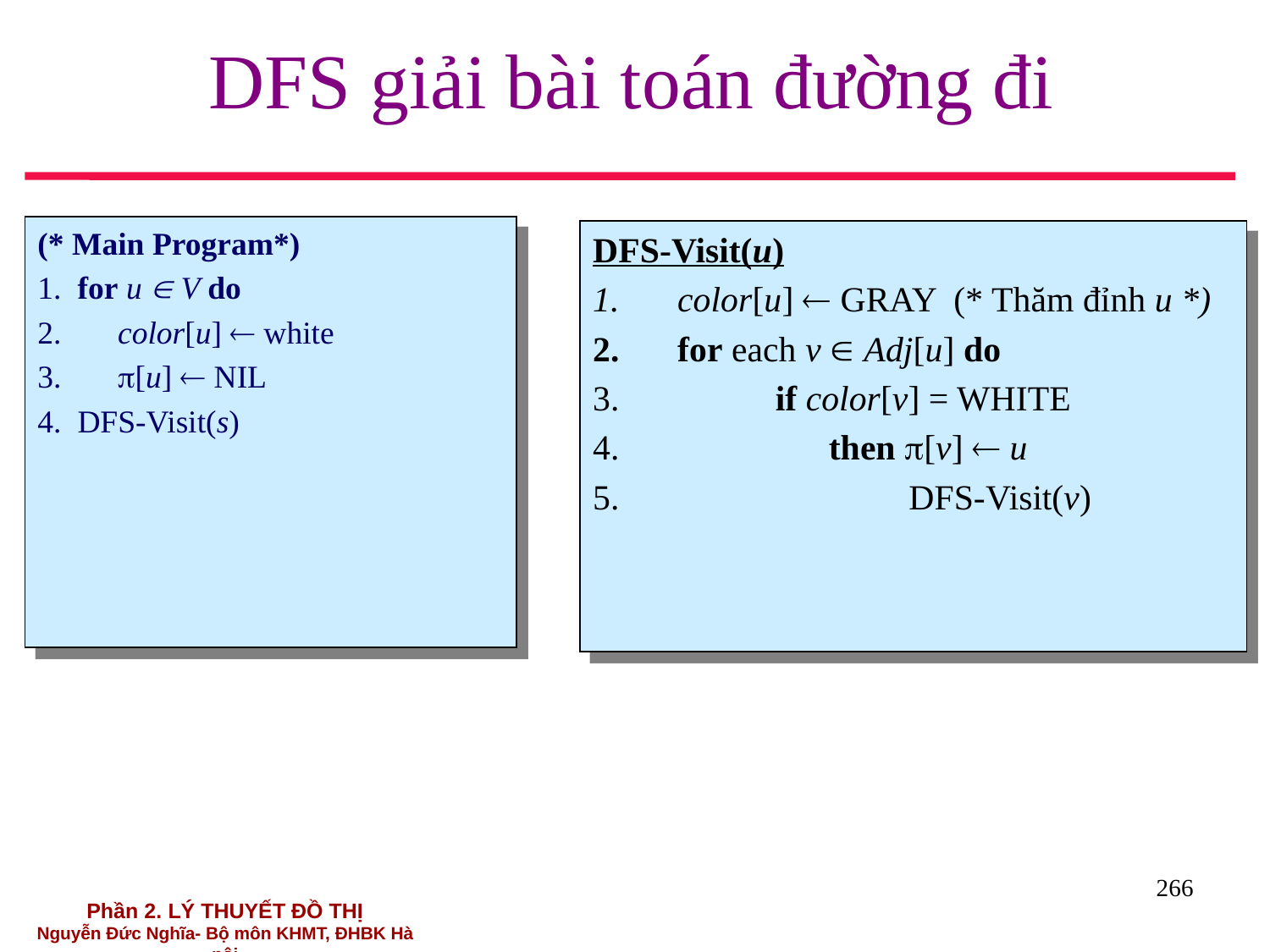

# DFS giải bài toán đường đi
(* Main Program*)
1.  for u ∈ V do
2.       color[u] ← white
3.       π[u] ← NIL
4.  DFS-Visit(s)
DFS-Visit(u)
color[u] ← GRAY  (* Thăm đỉnh u *)
for each v ∈ Adj[u] do
           if color[v] = WHITE
                 then π[v] ← u
                          DFS-Visit(v)
266
Phần 2. LÝ THUYẾT ĐỒ THỊ
Nguyễn Đức Nghĩa- Bộ môn KHMT, ĐHBK Hà nội